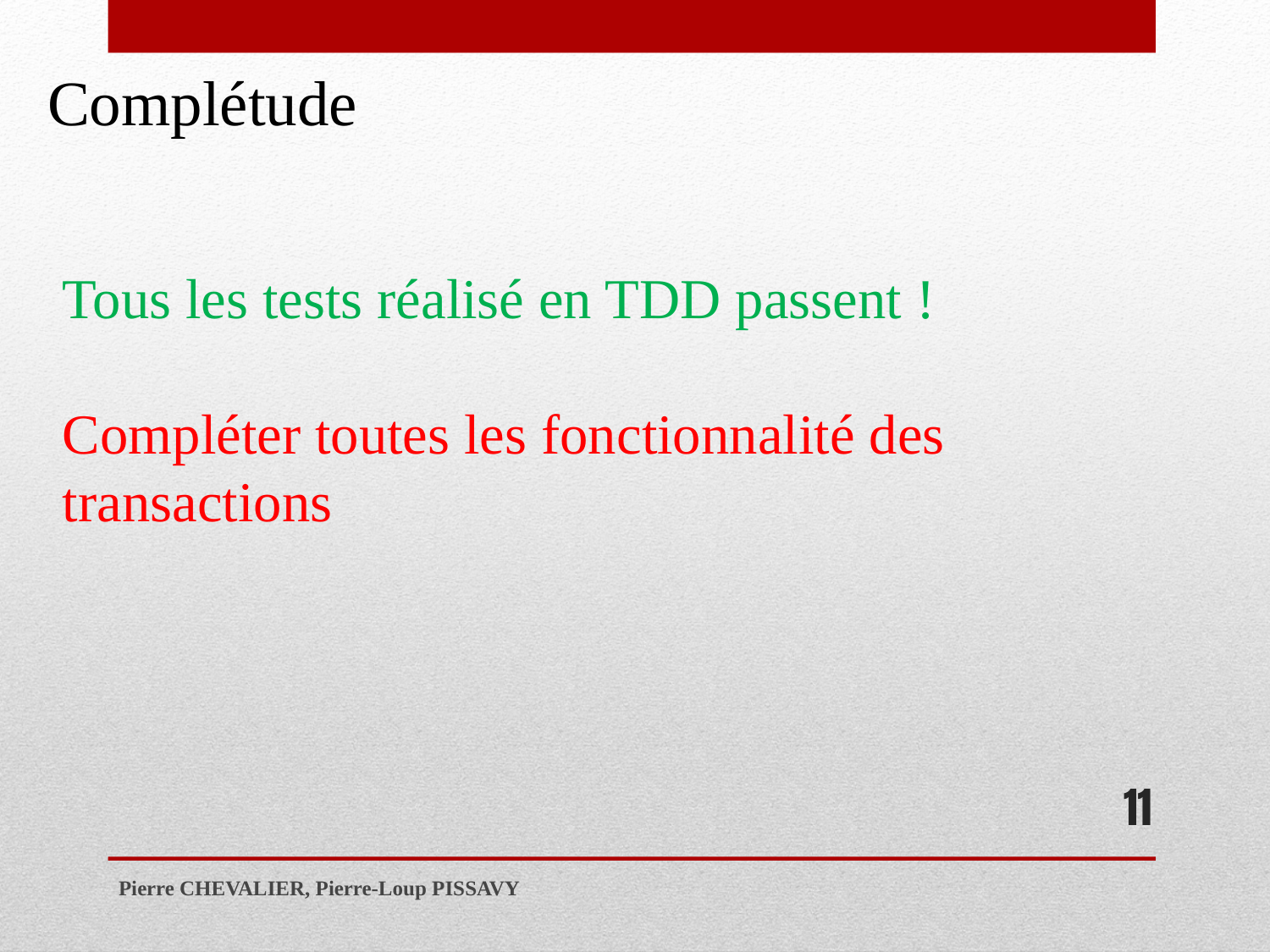

Complétude
Tous les tests réalisé en TDD passent !

Compléter toutes les fonctionnalité des transactions
11
Pierre CHEVALIER, Pierre-Loup PISSAVY